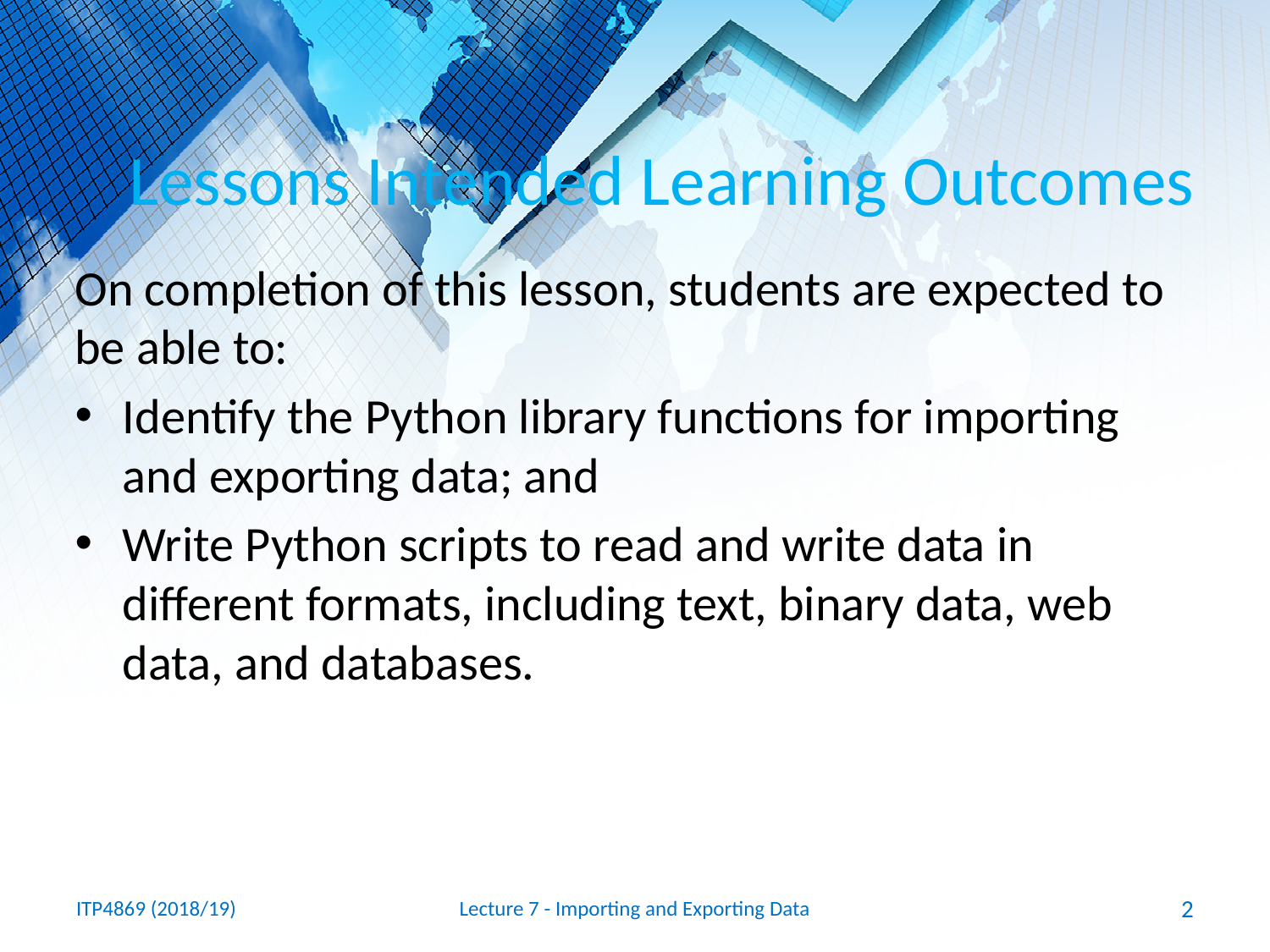

# Lessons Intended Learning Outcomes
On completion of this lesson, students are expected to be able to:
Identify the Python library functions for importing and exporting data; and
Write Python scripts to read and write data in different formats, including text, binary data, web data, and databases.
ITP4869 (2018/19)
Lecture 7 - Importing and Exporting Data
2